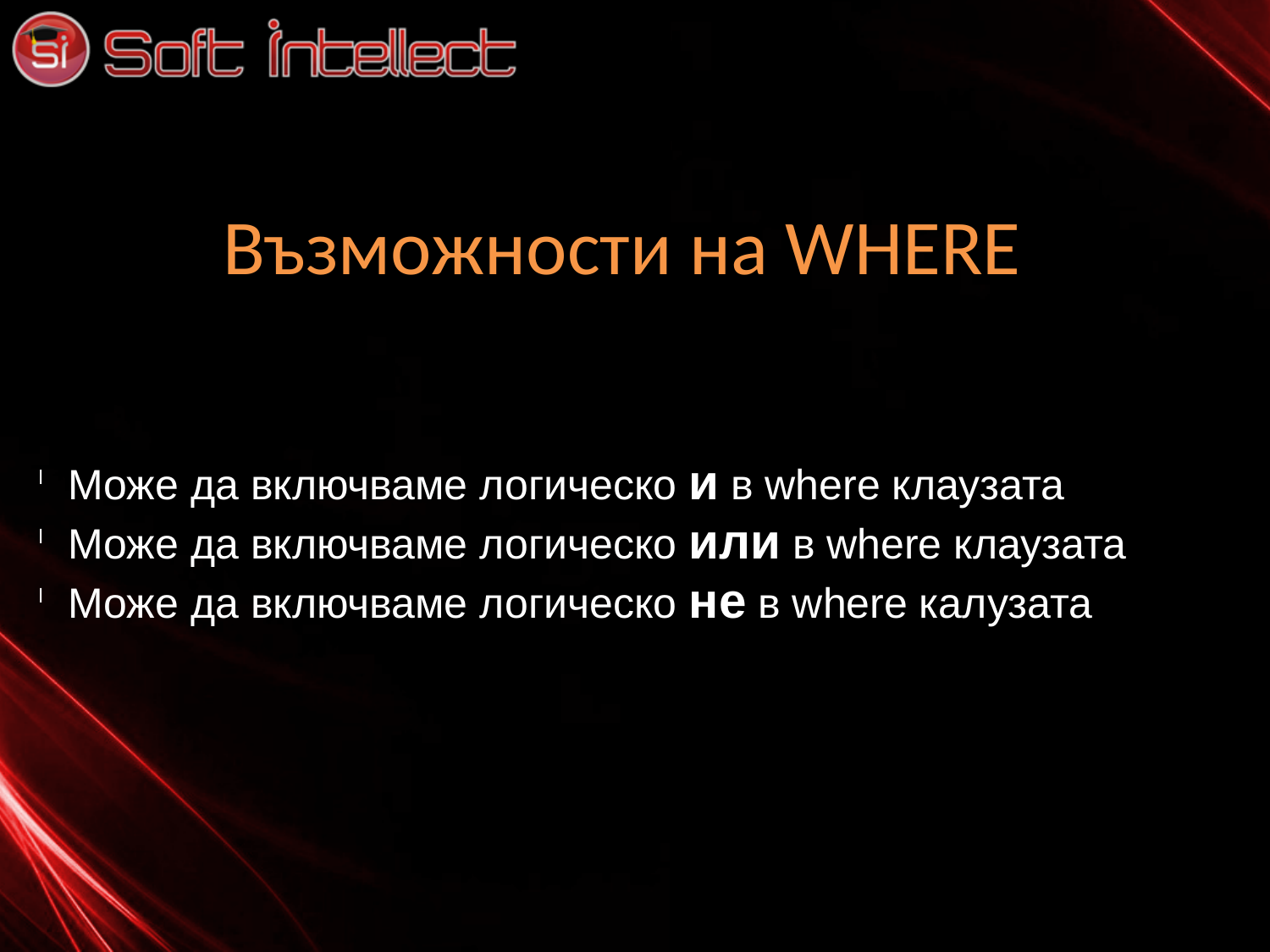

Възможности на WHERE

Може да включваме логическо и в where клаузата
Може да включваме логическо или в where клаузата
Може да включваме логическо не в where калузата